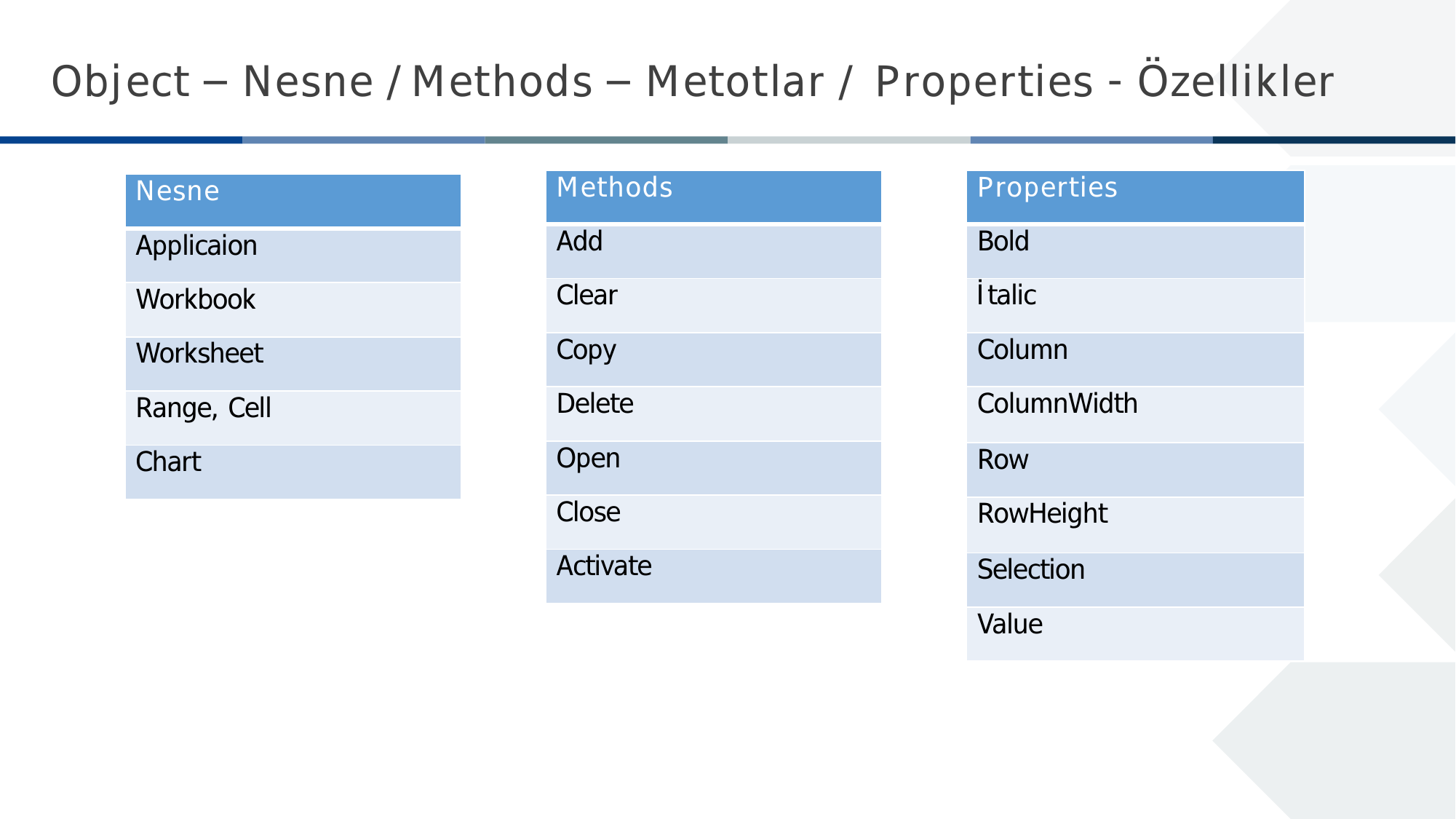

Object – Nesne /Methods – Metotlar / Properties - Özellikler

| Methods |
| --- |
| Add |
| Clear |
| Copy |
| Delete |
| Open |
| Close |
| Activate |
| Properties |
| --- |
| Bold |
| İtalic |
| Column |
| ColumnWidth |
| Row |
| RowHeight |
| Selection |
| Value |
| Nesne |
| --- |
| Applicaion |
| Workbook |
| Worksheet |
| Range, Cell |
| Chart |